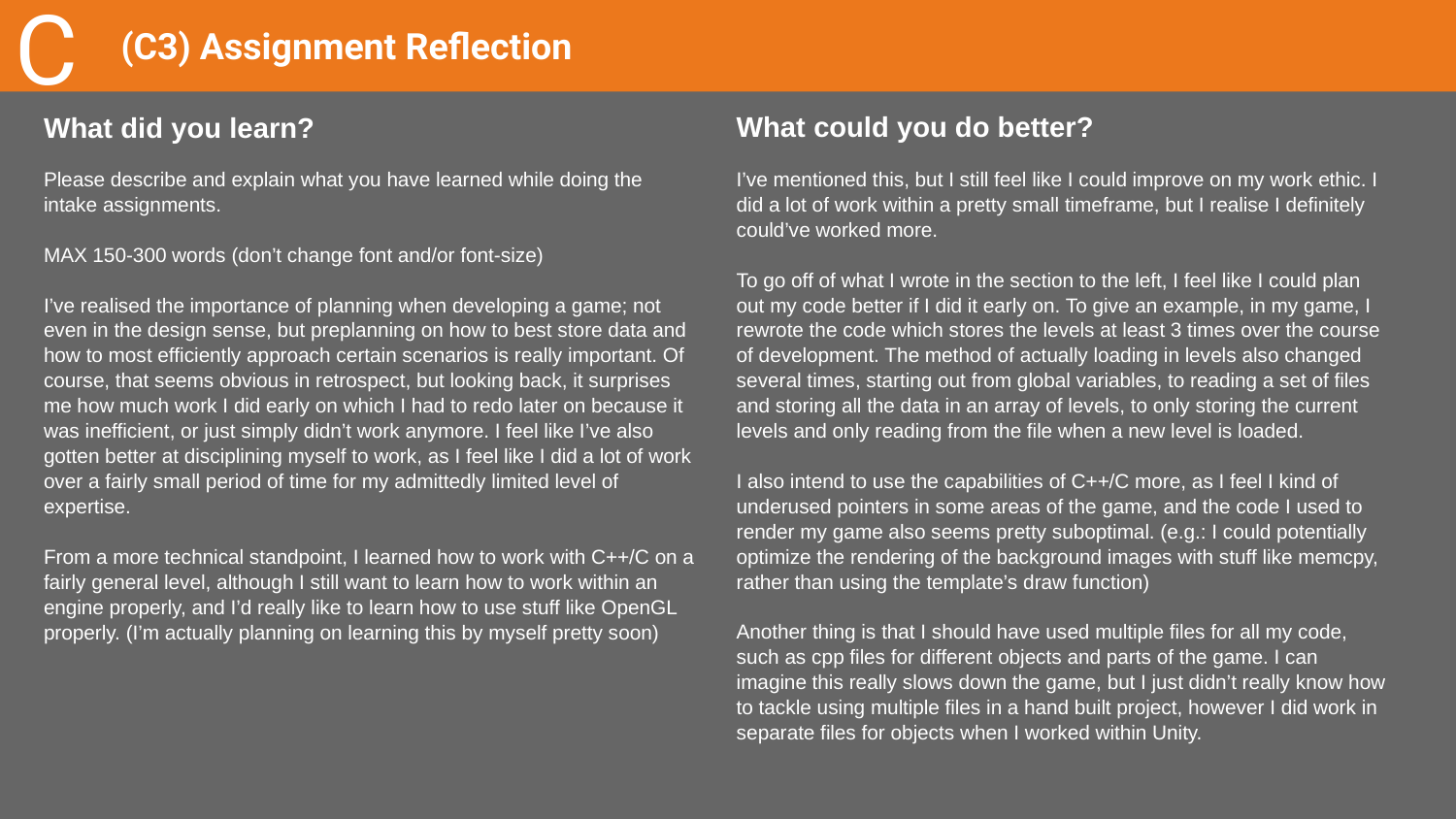

C
# (C3) Assignment Reflection
What could you do better?
What did you learn?
Please describe and explain what you have learned while doing the intake assignments.

MAX 150-300 words (don’t change font and/or font-size)

I’ve realised the importance of planning when developing a game; not even in the design sense, but preplanning on how to best store data and how to most efficiently approach certain scenarios is really important. Of course, that seems obvious in retrospect, but looking back, it surprises me how much work I did early on which I had to redo later on because it was inefficient, or just simply didn’t work anymore. I feel like I’ve also gotten better at disciplining myself to work, as I feel like I did a lot of work over a fairly small period of time for my admittedly limited level of expertise.

From a more technical standpoint, I learned how to work with C++/C on a fairly general level, although I still want to learn how to work within an engine properly, and I’d really like to learn how to use stuff like OpenGL properly. (I’m actually planning on learning this by myself pretty soon)

I’ve mentioned this, but I still feel like I could improve on my work ethic. I did a lot of work within a pretty small timeframe, but I realise I definitely could’ve worked more.

To go off of what I wrote in the section to the left, I feel like I could plan out my code better if I did it early on. To give an example, in my game, I rewrote the code which stores the levels at least 3 times over the course of development. The method of actually loading in levels also changed several times, starting out from global variables, to reading a set of files and storing all the data in an array of levels, to only storing the current levels and only reading from the file when a new level is loaded.

I also intend to use the capabilities of C++/C more, as I feel I kind of underused pointers in some areas of the game, and the code I used to render my game also seems pretty suboptimal. (e.g.: I could potentially optimize the rendering of the background images with stuff like memcpy, rather than using the template’s draw function)

Another thing is that I should have used multiple files for all my code, such as cpp files for different objects and parts of the game. I can imagine this really slows down the game, but I just didn’t really know how to tackle using multiple files in a hand built project, however I did work in separate files for objects when I worked within Unity.